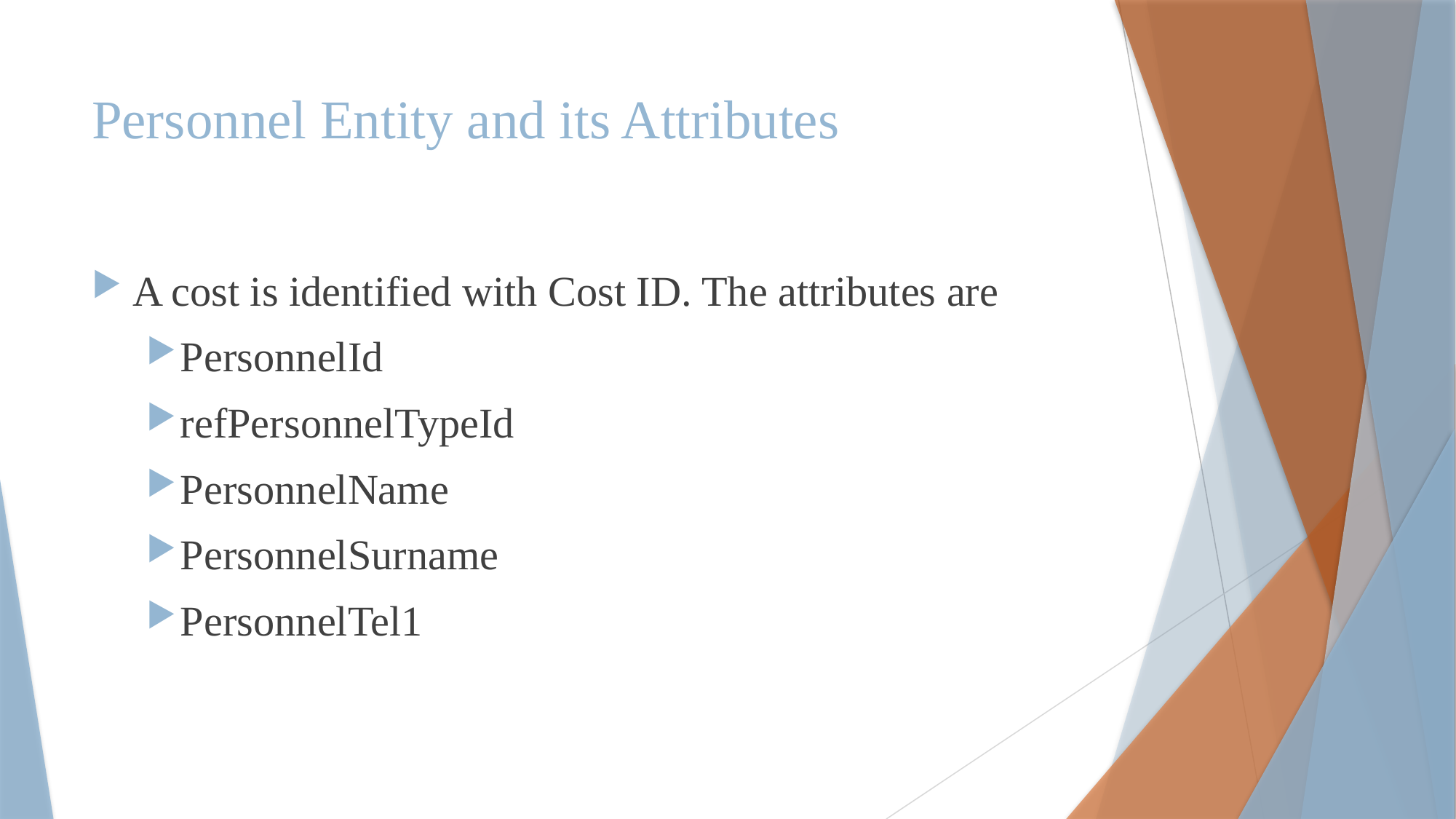

# Personnel Entity and its Attributes
A cost is identified with Cost ID. The attributes are
PersonnelId
refPersonnelTypeId
PersonnelName
PersonnelSurname
PersonnelTel1